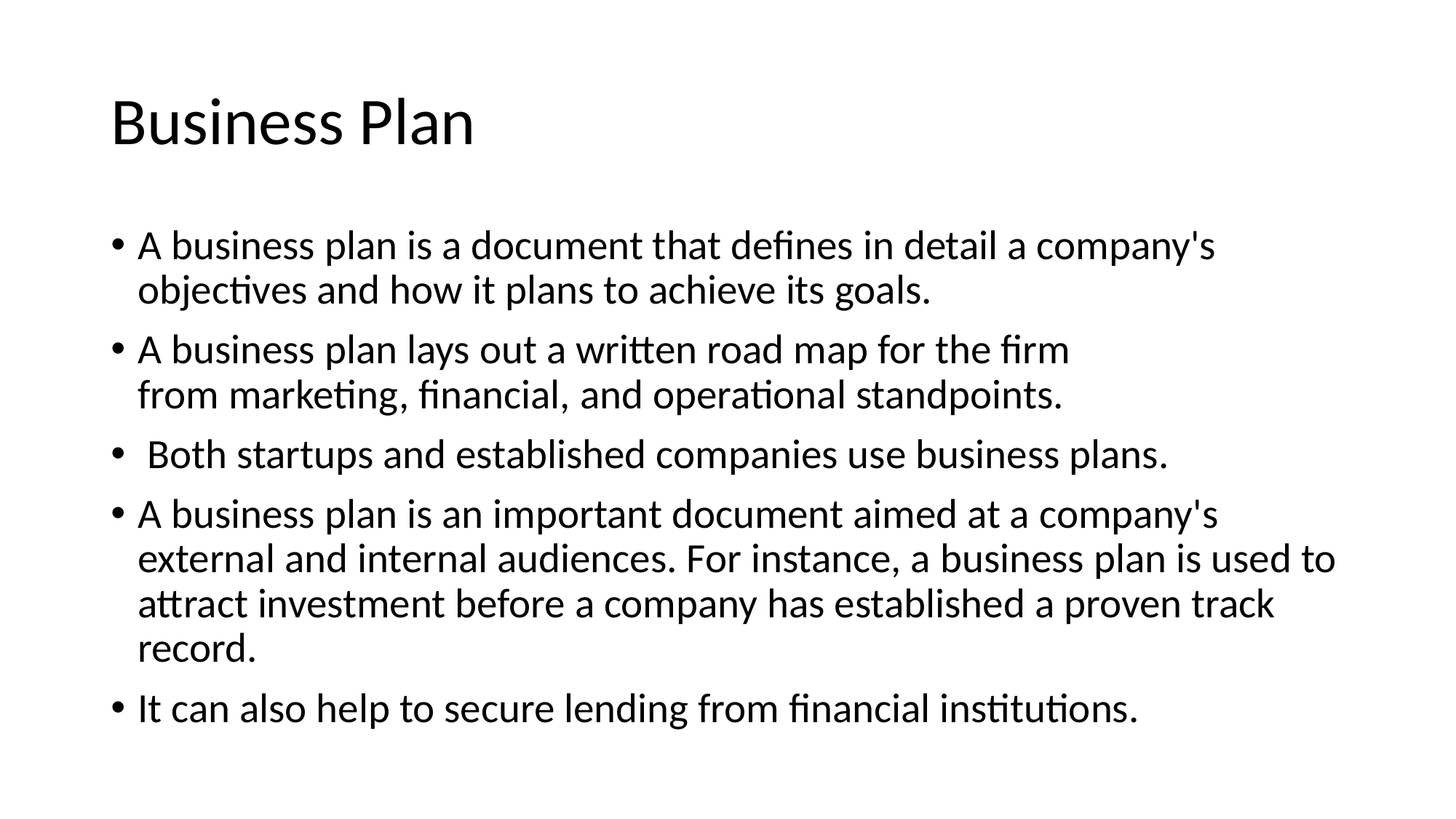

# Business Plan
A business plan is a document that defines in detail a company's objectives and how it plans to achieve its goals.
A business plan lays out a written road map for the firm from marketing, financial, and operational standpoints.
 Both startups and established companies use business plans.
A business plan is an important document aimed at a company's external and internal audiences. For instance, a business plan is used to attract investment before a company has established a proven track record.
It can also help to secure lending from financial institutions.